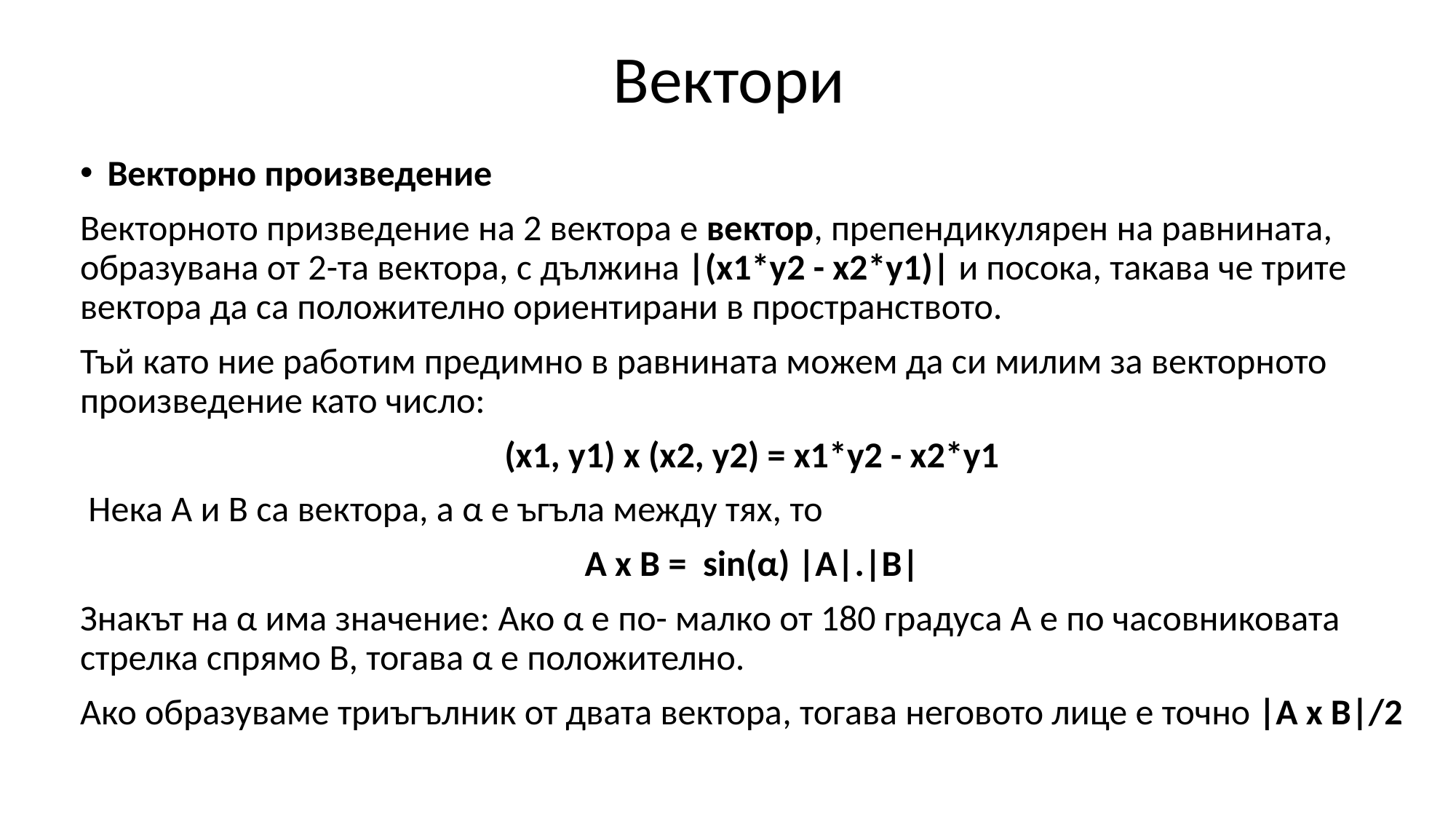

# Вектори
Векторно произведение
Векторното призведение на 2 вектора е вектор, препендикулярен на равнината, образувана от 2-та вектора, с дължина |(x1*y2 - x2*y1)| и посока, такава че трите вектора да са положително ориентирани в пространството.
Тъй като ние работим предимно в равнината можем да си милим за векторното произведение като число:
 (x1, y1) x (x2, y2) = x1*y2 - x2*y1
 Нека A и B са вектора, а α е ъгъла между тях, то
 A x B =  sin(α) |A|.|B|
Знакът на α има значение: Ако α е по- малко от 180 градуса А е по часовниковата стрелка спрямо В, тогава α е положително.
Ако образуваме триъгълник от двата вектора, тогава неговото лице е точно |A x B|/2